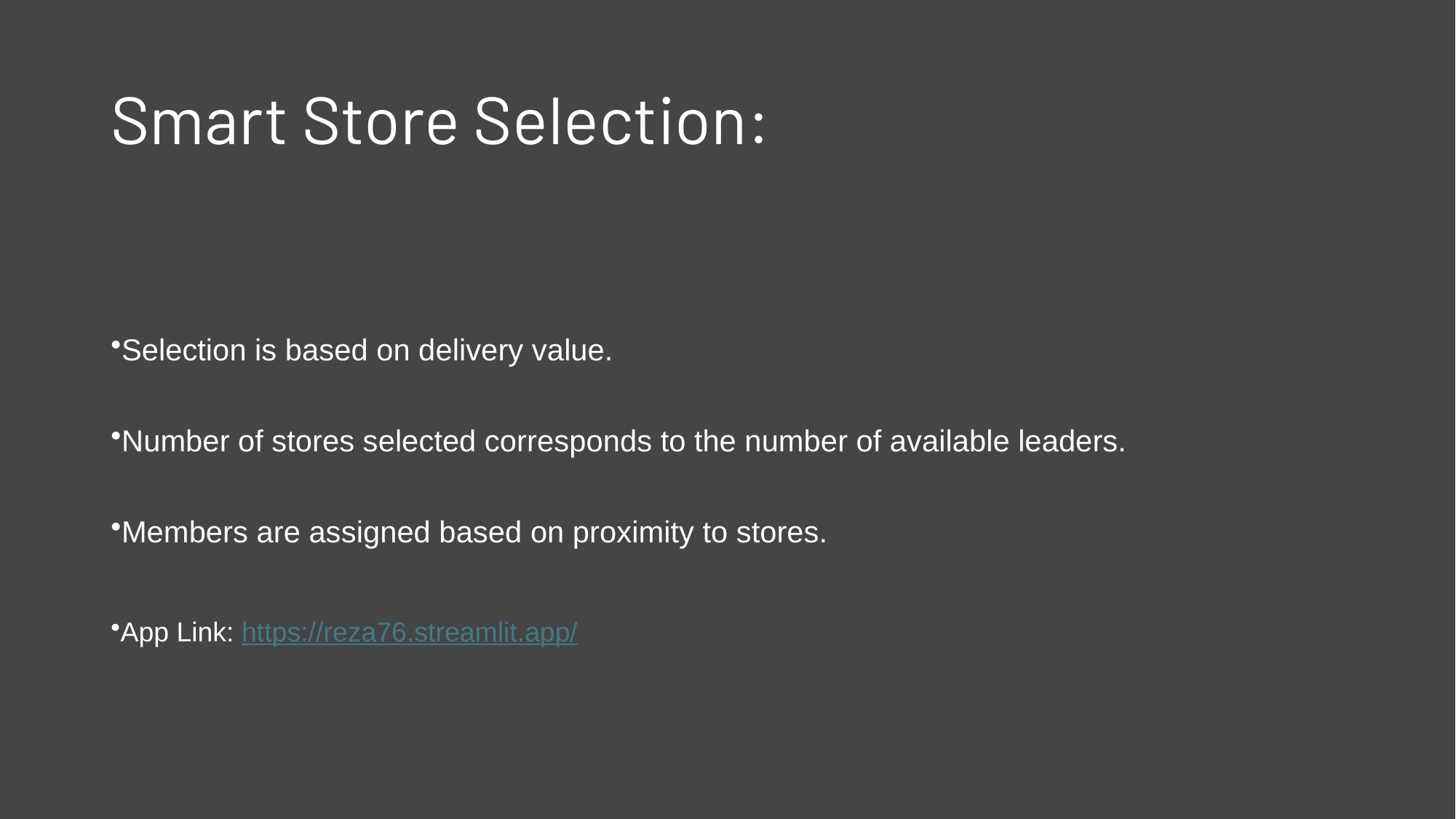

# Smart Store Selection:
Selection is based on delivery value.
Number of stores selected corresponds to the number of available leaders.
Members are assigned based on proximity to stores.

App Link: https://reza76.streamlit.app/